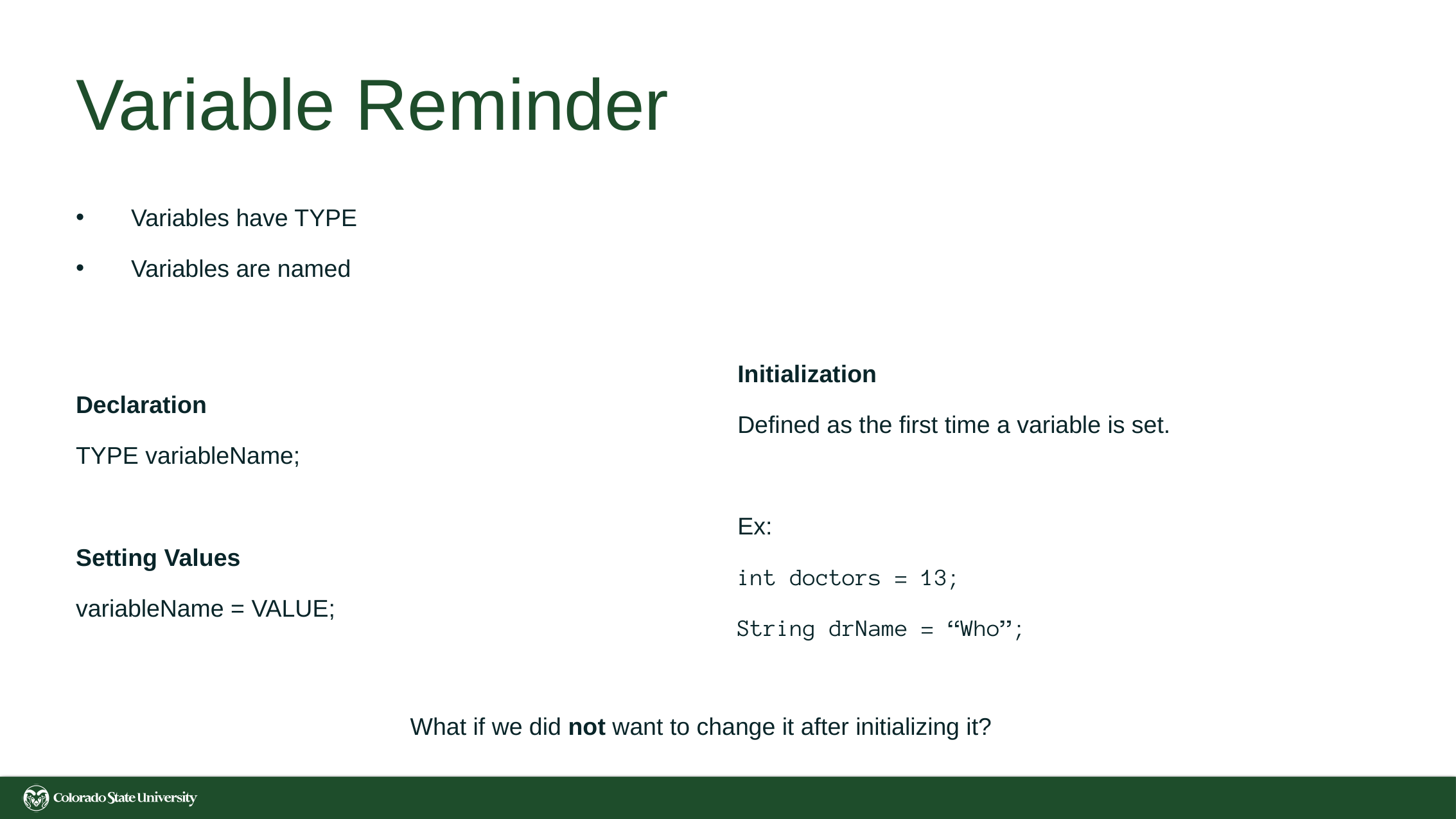

# Variable Reminder
Variables have TYPE
Variables are named

Declaration
TYPE variableName;

Setting Values
variableName = VALUE;
Initialization
Defined as the first time a variable is set.

Ex:
int doctors = 13;
String drName = “Who”;

What if we did not want to change it after initializing it?